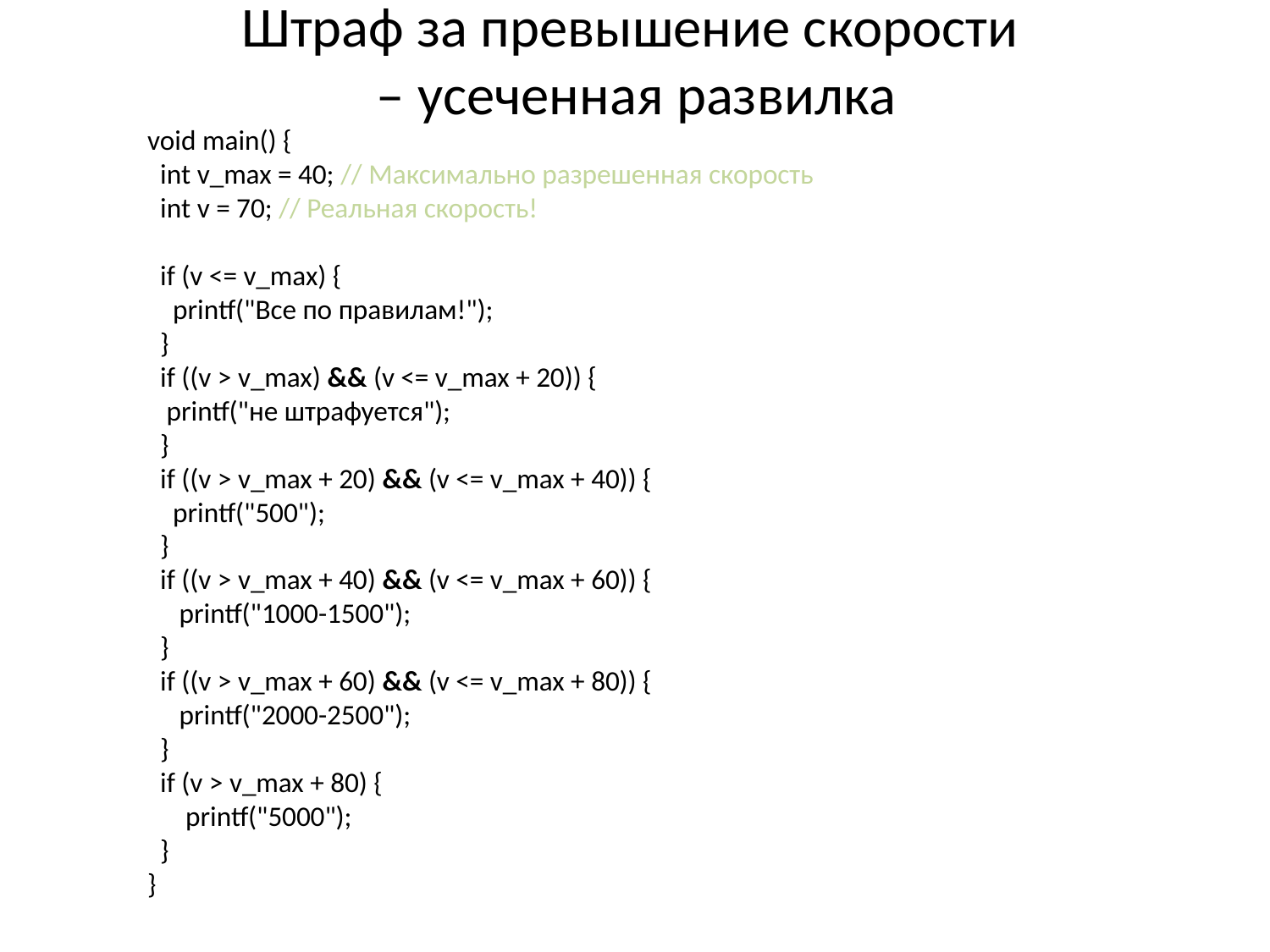

# Штраф за превышение скорости – усеченная развилка
void main() {
  int v_max = 40; // Максимально разрешенная скорость
  int v = 70; // Реальная скорость!

  if (v <= v_max) {
    printf("Все по правилам!");
  }
  if ((v > v_max) && (v <= v_max + 20)) {
   printf("не штрафуется");
  }
  if ((v > v_max + 20) && (v <= v_max + 40)) {
    printf("500");
  }
  if ((v > v_max + 40) && (v <= v_max + 60)) {
     printf("1000-1500");
  }
  if ((v > v_max + 60) && (v <= v_max + 80)) {
     printf("2000-2500");
  }
  if (v > v_max + 80) {
      printf("5000");
  }
}